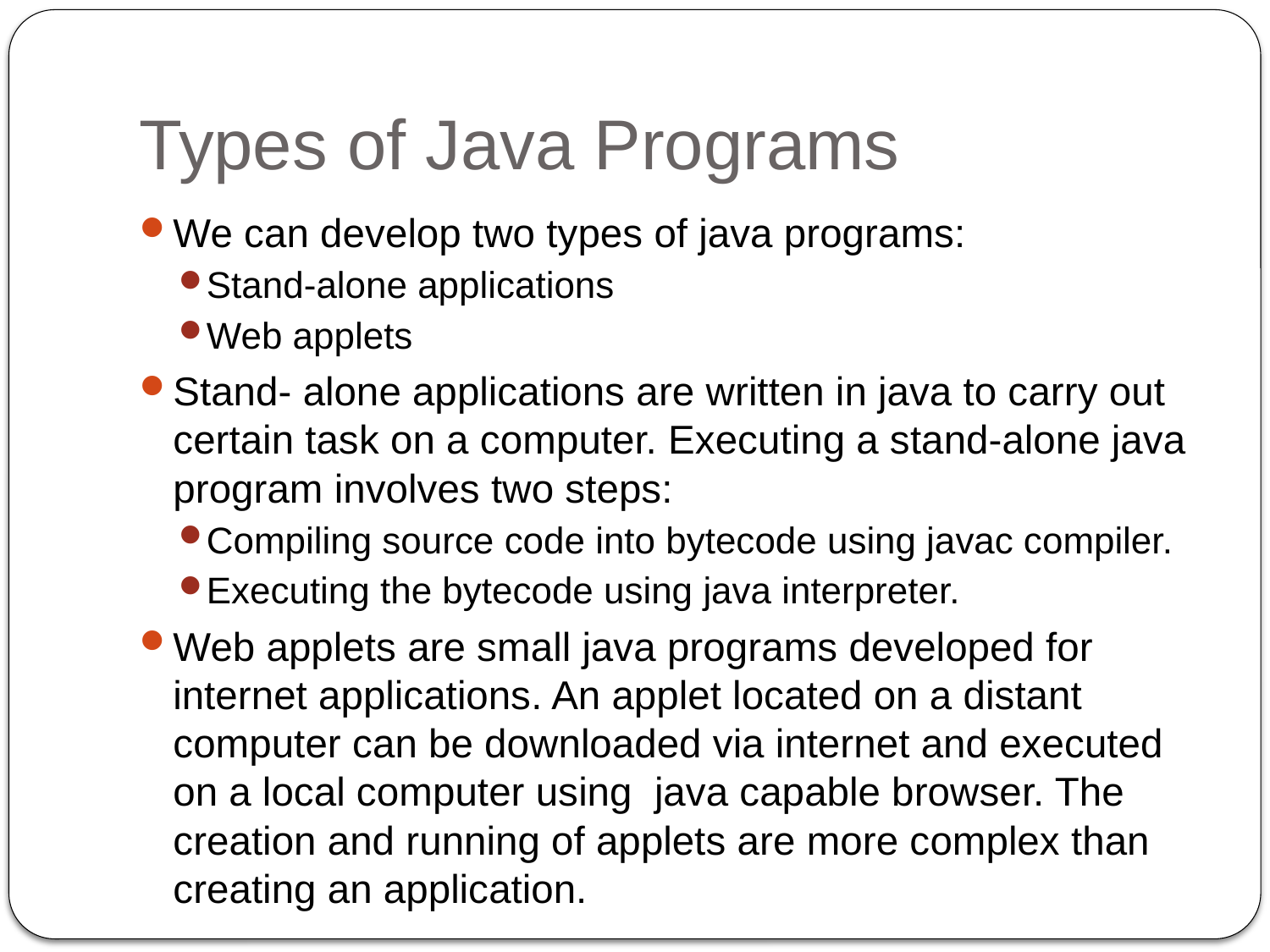

# Types of Java Programs
We can develop two types of java programs:
Stand-alone applications
Web applets
Stand- alone applications are written in java to carry out certain task on a computer. Executing a stand-alone java program involves two steps:
Compiling source code into bytecode using javac compiler.
Executing the bytecode using java interpreter.
Web applets are small java programs developed for internet applications. An applet located on a distant computer can be downloaded via internet and executed on a local computer using  java capable browser. The creation and running of applets are more complex than creating an application.